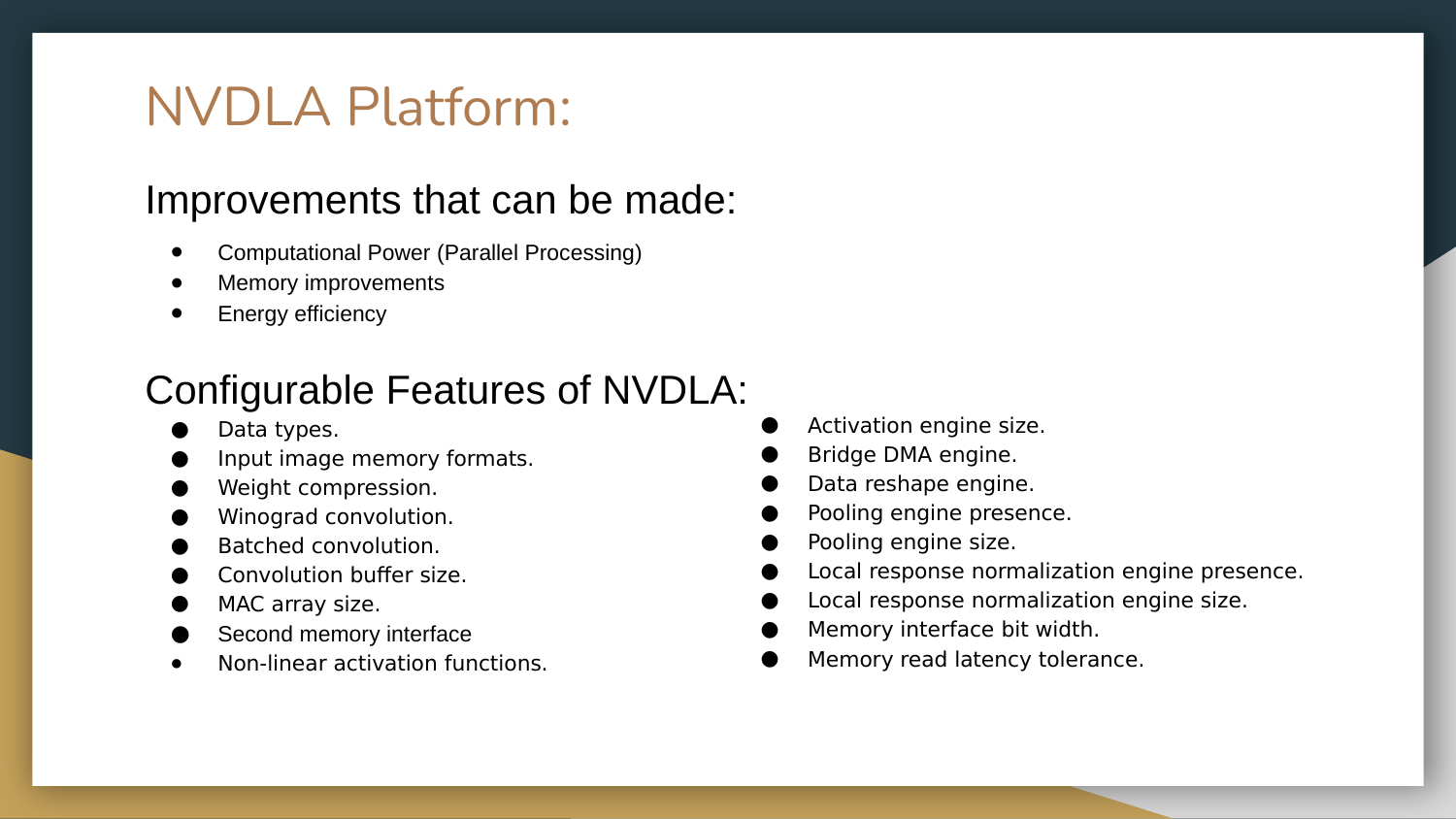

# NVDLA Platform:
Improvements that can be made:
Computational Power (Parallel Processing)
Memory improvements
Energy efficiency

Configurable Features of NVDLA:
Data types.
Input image memory formats.
Weight compression.
Winograd convolution.
Batched convolution.
Convolution buffer size.
MAC array size.
Second memory interface
Non-linear activation functions.
Activation engine size.
Bridge DMA engine.
Data reshape engine.
Pooling engine presence.
Pooling engine size.
Local response normalization engine presence.
Local response normalization engine size.
Memory interface bit width.
Memory read latency tolerance.